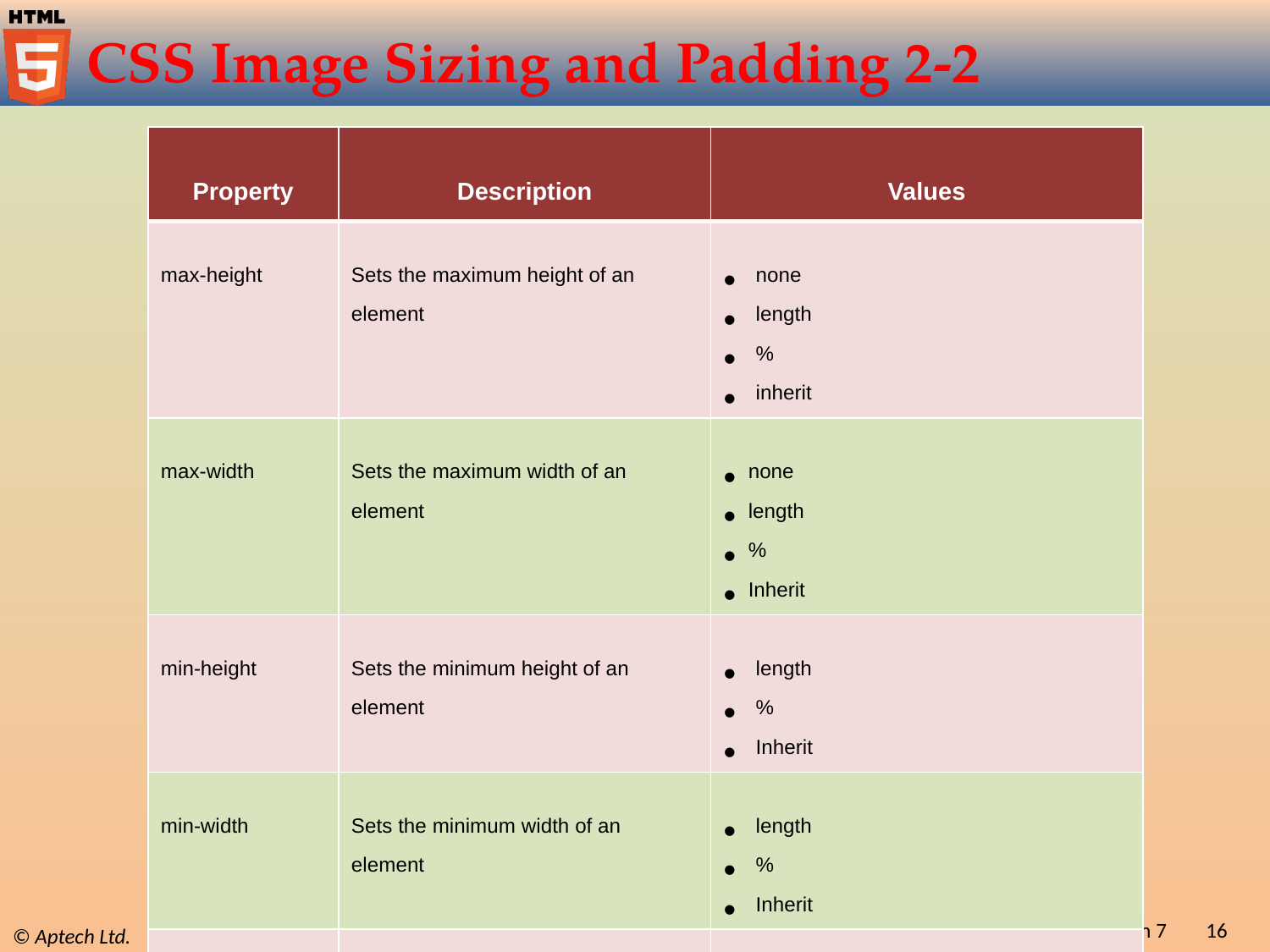

# CSS Image Sizing and Padding 2-2
| Property | Description | Values |
| --- | --- | --- |
| max-height | Sets the maximum height of an element | none length % inherit |
| max-width | Sets the maximum width of an element | none length % Inherit |
| min-height | Sets the minimum height of an element | length % Inherit |
| min-width | Sets the minimum width of an element | length % Inherit |
| width | Sets the width of an element | auto length % inherit |
Displaying Graphics and CSS3 Animation / Session 7
16